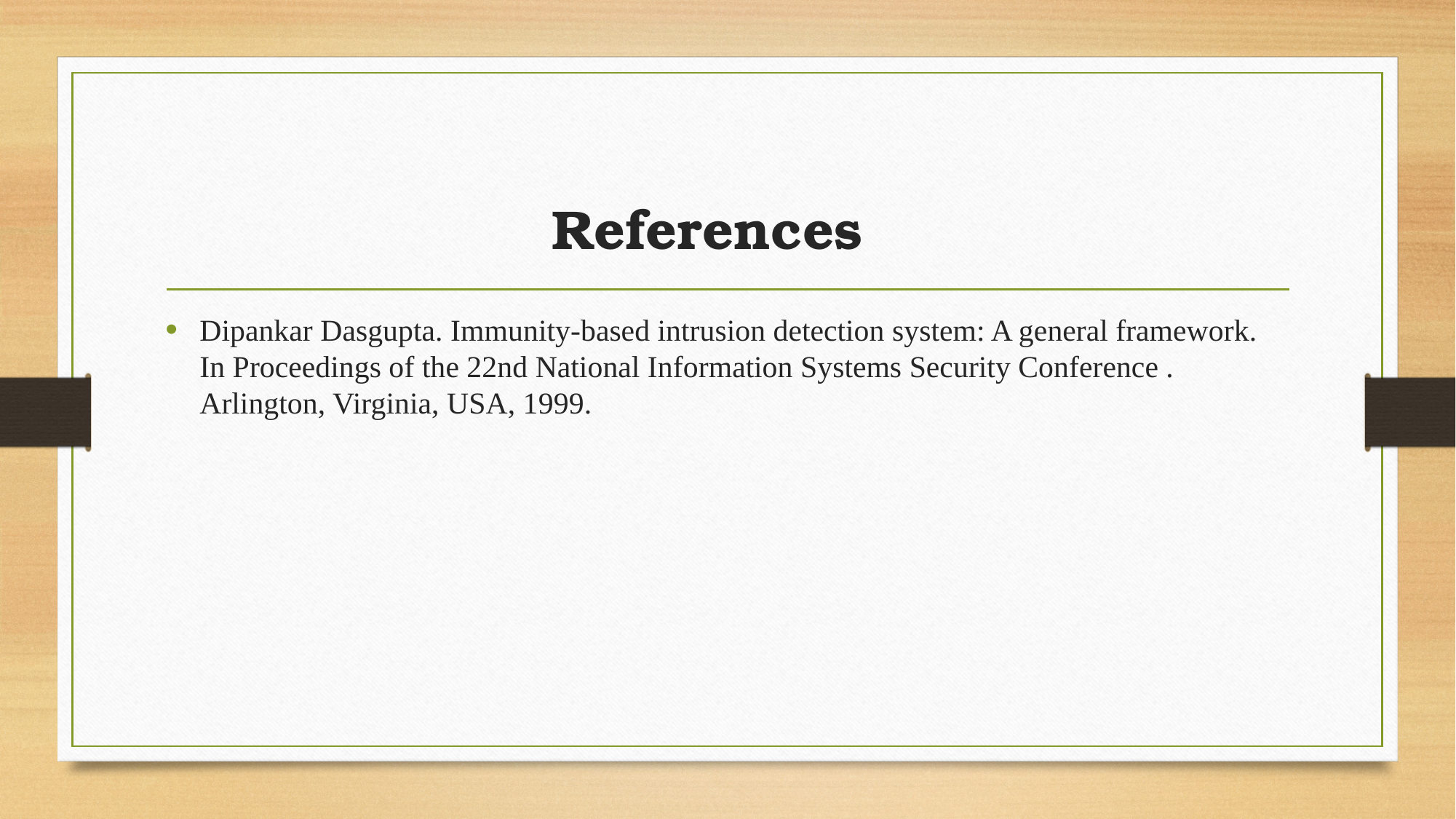

# References
Dipankar Dasgupta. Immunity-based intrusion detection system: A general framework. In Proceedings of the 22nd National Information Systems Security Conference . Arlington, Virginia, USA, 1999.